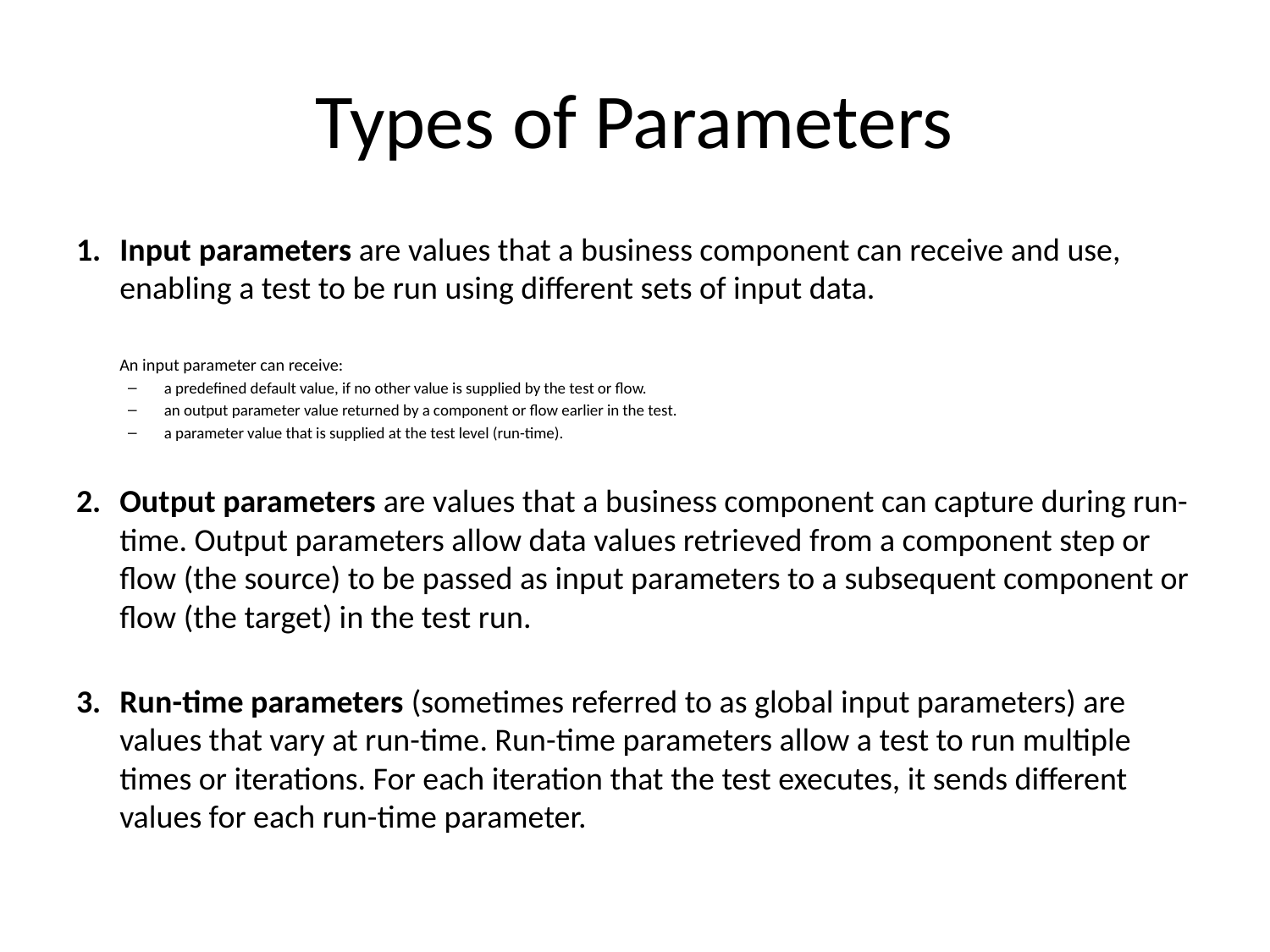

# Types of Parameters
Input parameters are values that a business component can receive and use, enabling a test to be run using different sets of input data.

	An input parameter can receive:
a predefined default value, if no other value is supplied by the test or flow.
an output parameter value returned by a component or flow earlier in the test.
a parameter value that is supplied at the test level (run-time).

Output parameters are values that a business component can capture during run-time. Output parameters allow data values retrieved from a component step or flow (the source) to be passed as input parameters to a subsequent component or flow (the target) in the test run.

Run-time parameters (sometimes referred to as global input parameters) are values that vary at run-time. Run-time parameters allow a test to run multiple times or iterations. For each iteration that the test executes, it sends different values for each run-time parameter.